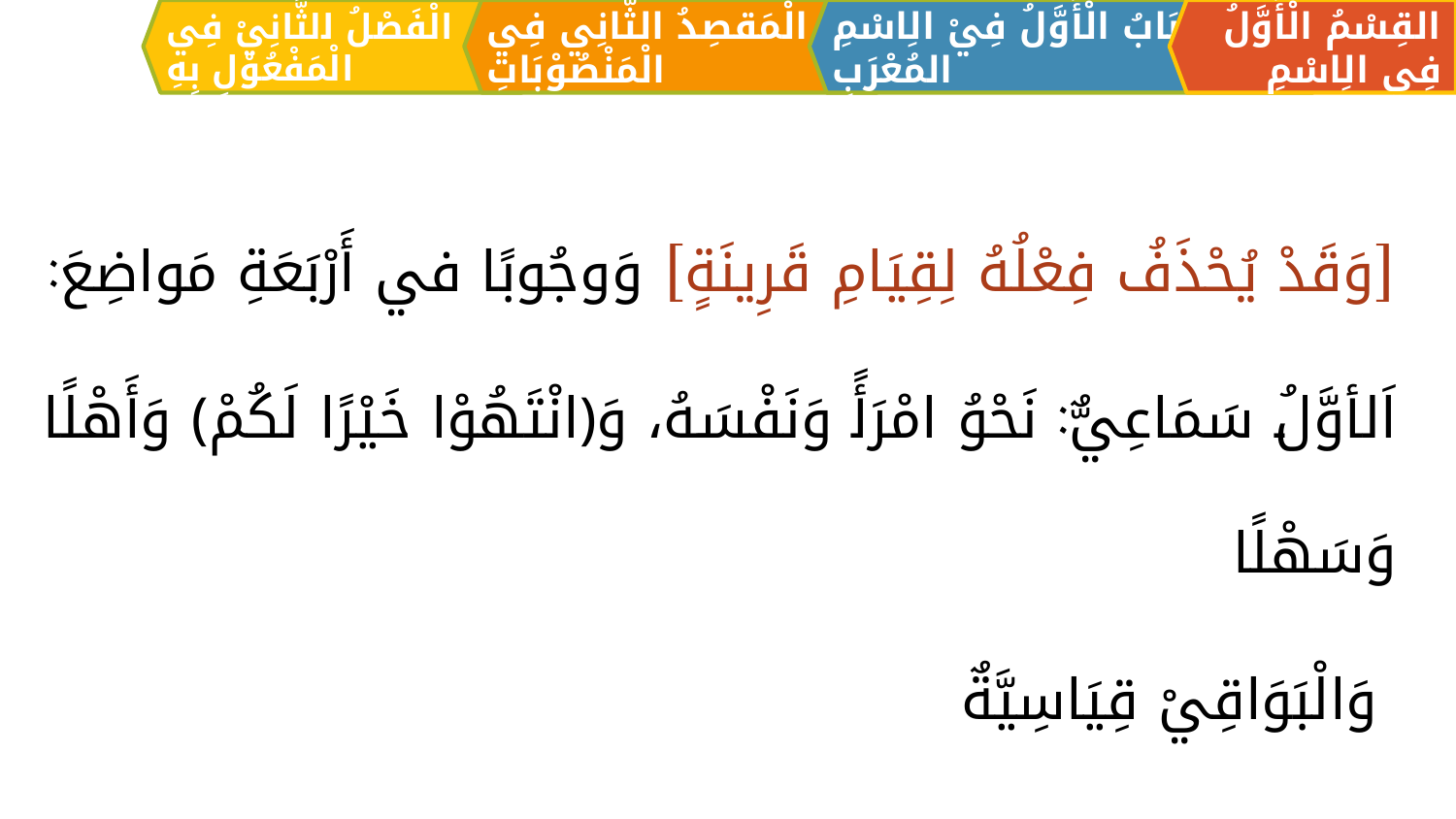

الْمَقصِدُ الثَّانِي فِي الْمَنْصُوْبَاتِ
القِسْمُ الْأَوَّلُ فِي الِاسْمِ
اَلبَابُ الْأَوَّلُ فِيْ الِاسْمِ المُعْرَبِ
الْفَصْلُ الثَّانِيْ فِي الْمَفْعُوْلِ بِهِ
[وَقَدْ يُحْذَفُ فِعْلُهُ لِقِيَامِ قَرِينَةٍ] وَوجُوبًا في أَرْبَعَةِ مَواضِعَ:
اَلأوَّلُ سَمَاعِيٌّ: نَحْوُ امْرَأً وَنَفْسَهُ، وَ﴿انْتَهُوْا خَيْرًا لَكُمْ﴾ وَأَهْلًا وَسَهْلًا
 وَالْبَوَاقِيْ قِيَاسِيَّةٌ